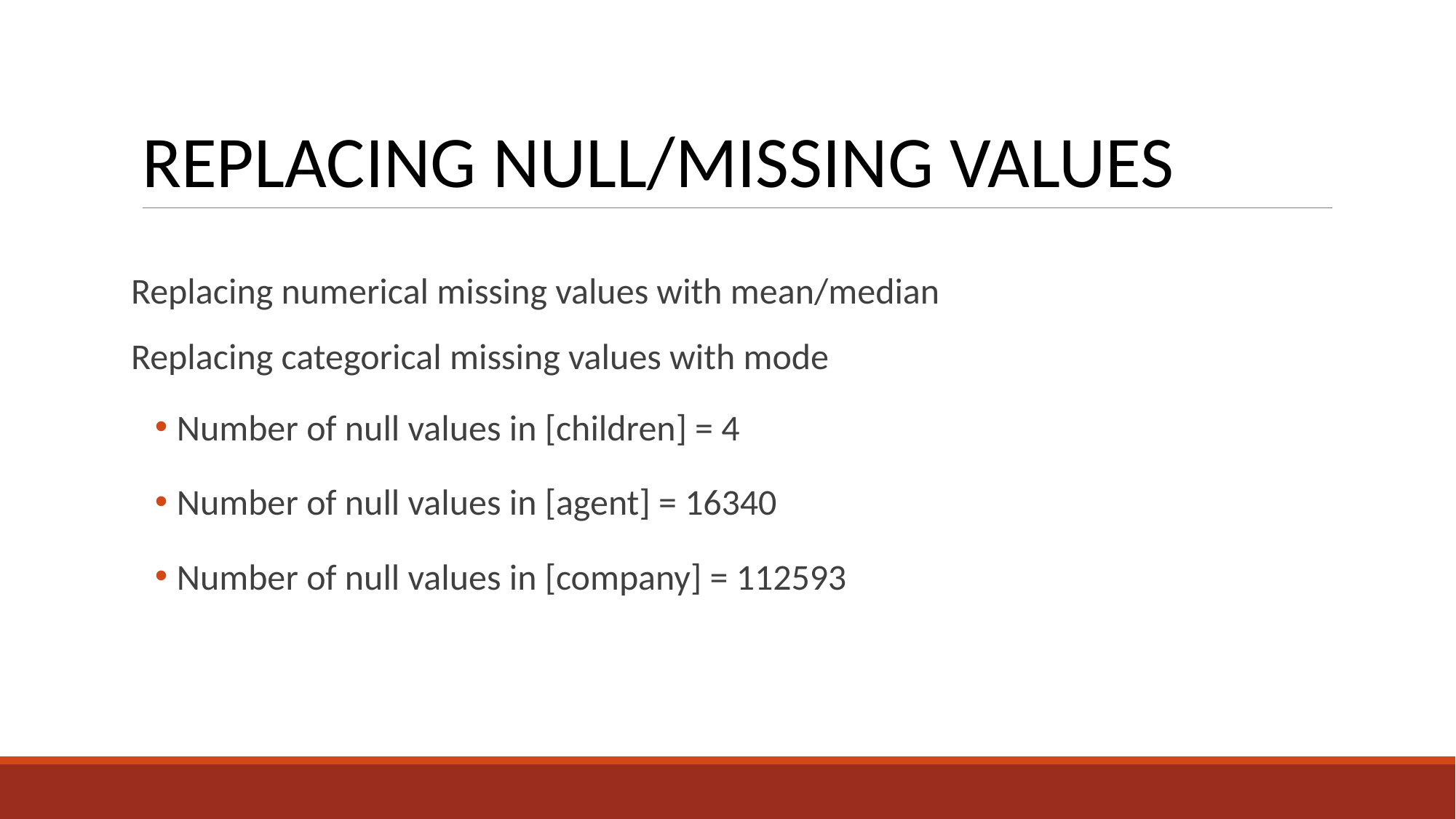

# REPLACING NULL/MISSING VALUES
Replacing numerical missing values with mean/median
Replacing categorical missing values with mode
Number of null values in [children] = 4
Number of null values in [agent] = 16340
Number of null values in [company] = 112593